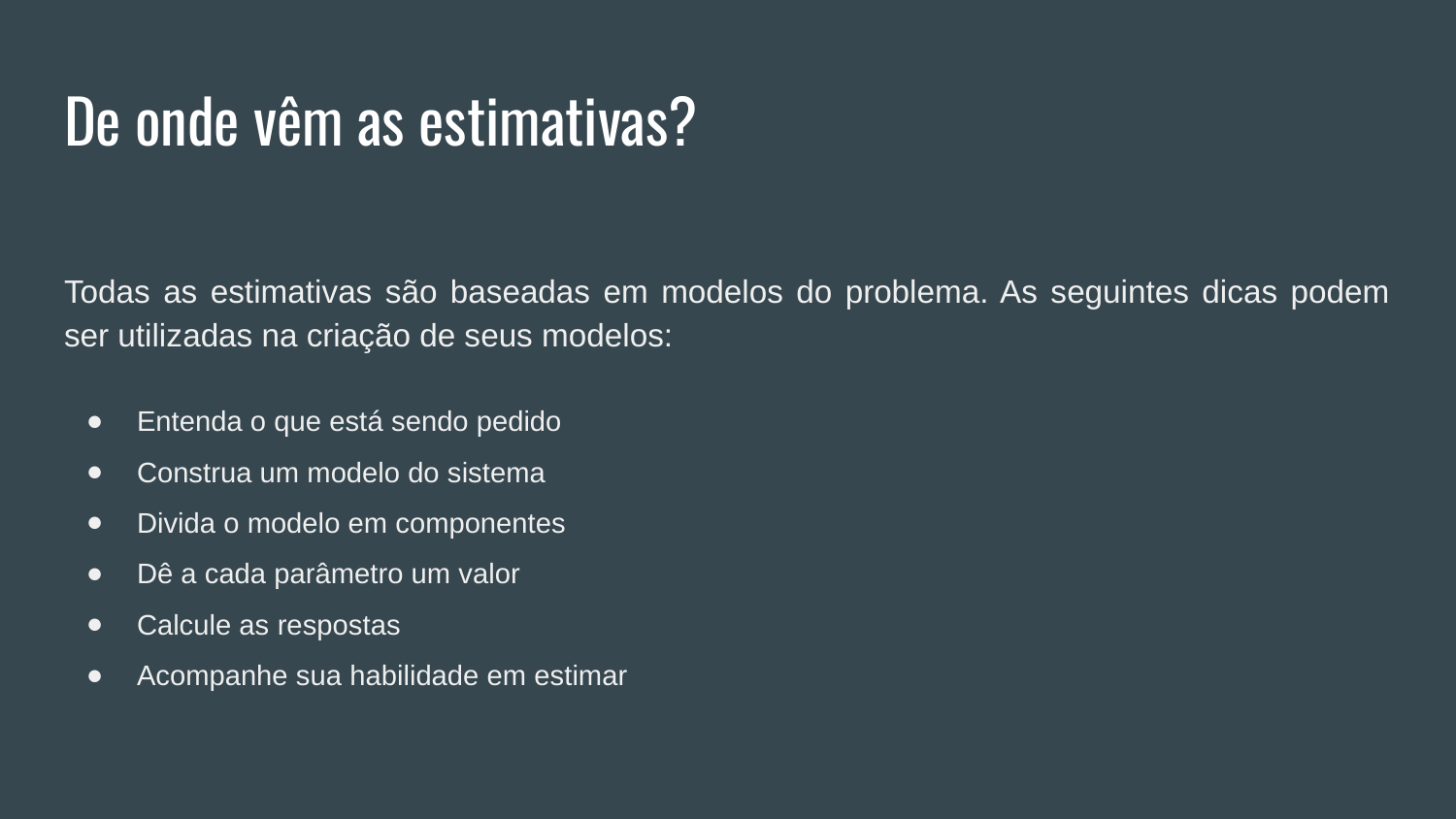

# De onde vêm as estimativas?
Todas as estimativas são baseadas em modelos do problema. As seguintes dicas podem ser utilizadas na criação de seus modelos:
Entenda o que está sendo pedido
Construa um modelo do sistema
Divida o modelo em componentes
Dê a cada parâmetro um valor
Calcule as respostas
Acompanhe sua habilidade em estimar